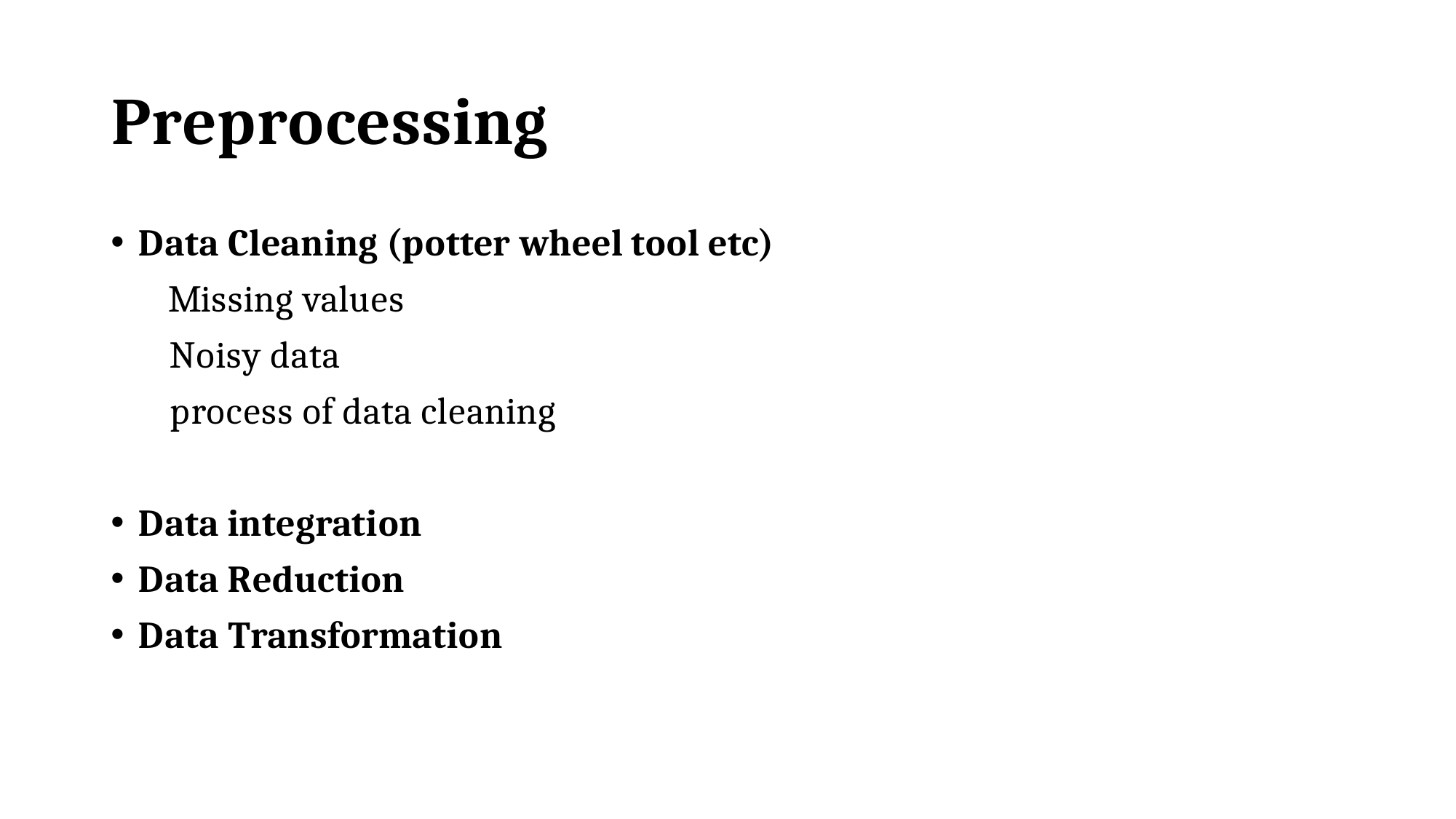

# Preprocessing
Data Cleaning (potter wheel tool etc)
       Missing values
       Noisy data
       process of data cleaning

Data integration
Data Reduction
Data Transformation